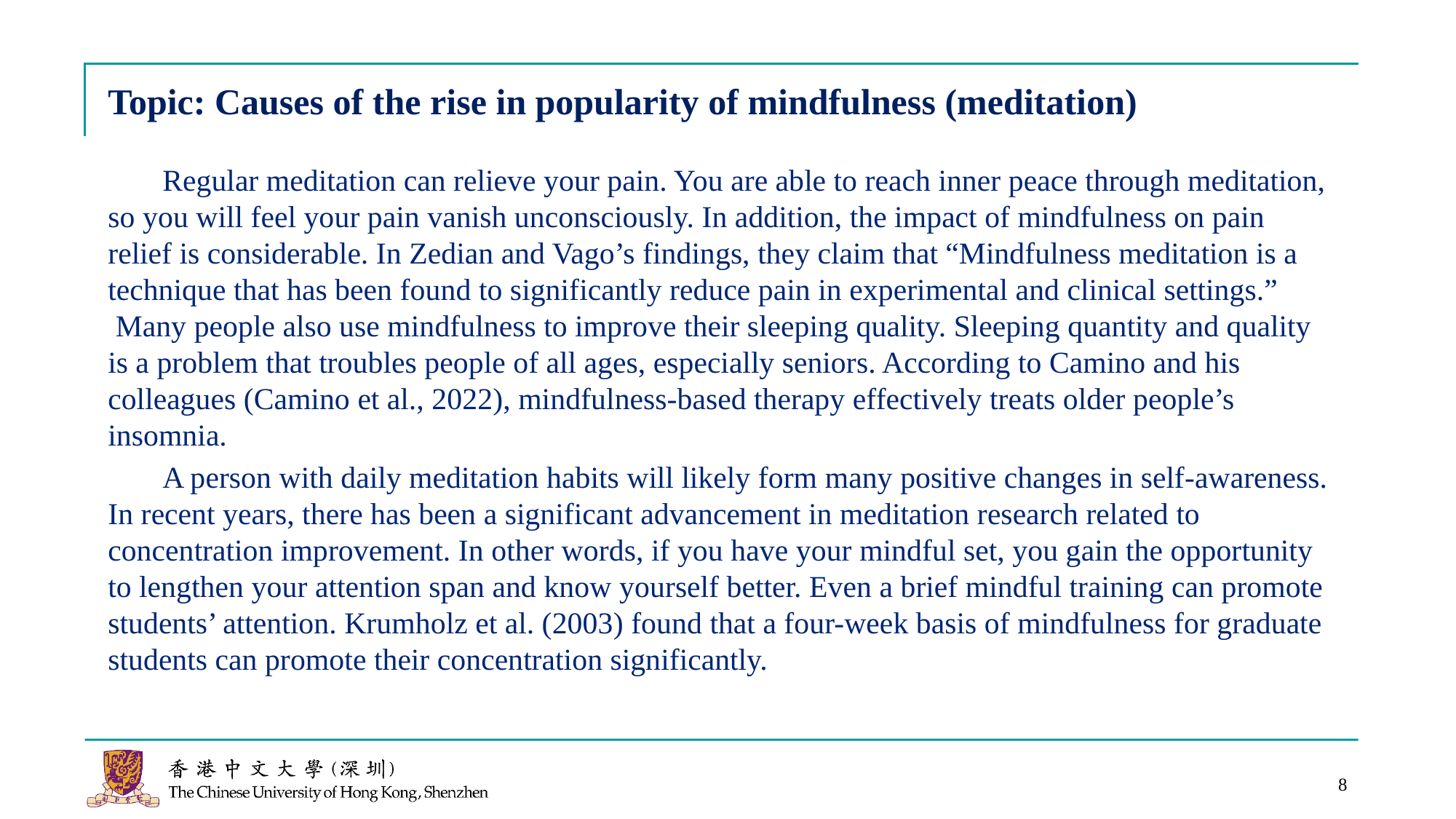

# Topic: Causes of the rise in popularity of mindfulness (meditation)
Regular meditation can relieve your pain. You are able to reach inner peace through meditation, so you will feel your pain vanish unconsciously. In addition, the impact of mindfulness on pain relief is considerable. In Zedian and Vago’s findings, they claim that “Mindfulness meditation is a technique that has been found to significantly reduce pain in experimental and clinical settings.”  Many people also use mindfulness to improve their sleeping quality. Sleeping quantity and quality is a problem that troubles people of all ages, especially seniors. According to Camino and his colleagues (Camino et al., 2022), mindfulness-based therapy effectively treats older people’s insomnia.
A person with daily meditation habits will likely form many positive changes in self-awareness. In recent years, there has been a significant advancement in meditation research related to concentration improvement. In other words, if you have your mindful set, you gain the opportunity to lengthen your attention span and know yourself better. Even a brief mindful training can promote students’ attention. Krumholz et al. (2003) found that a four-week basis of mindfulness for graduate students can promote their concentration significantly.

8